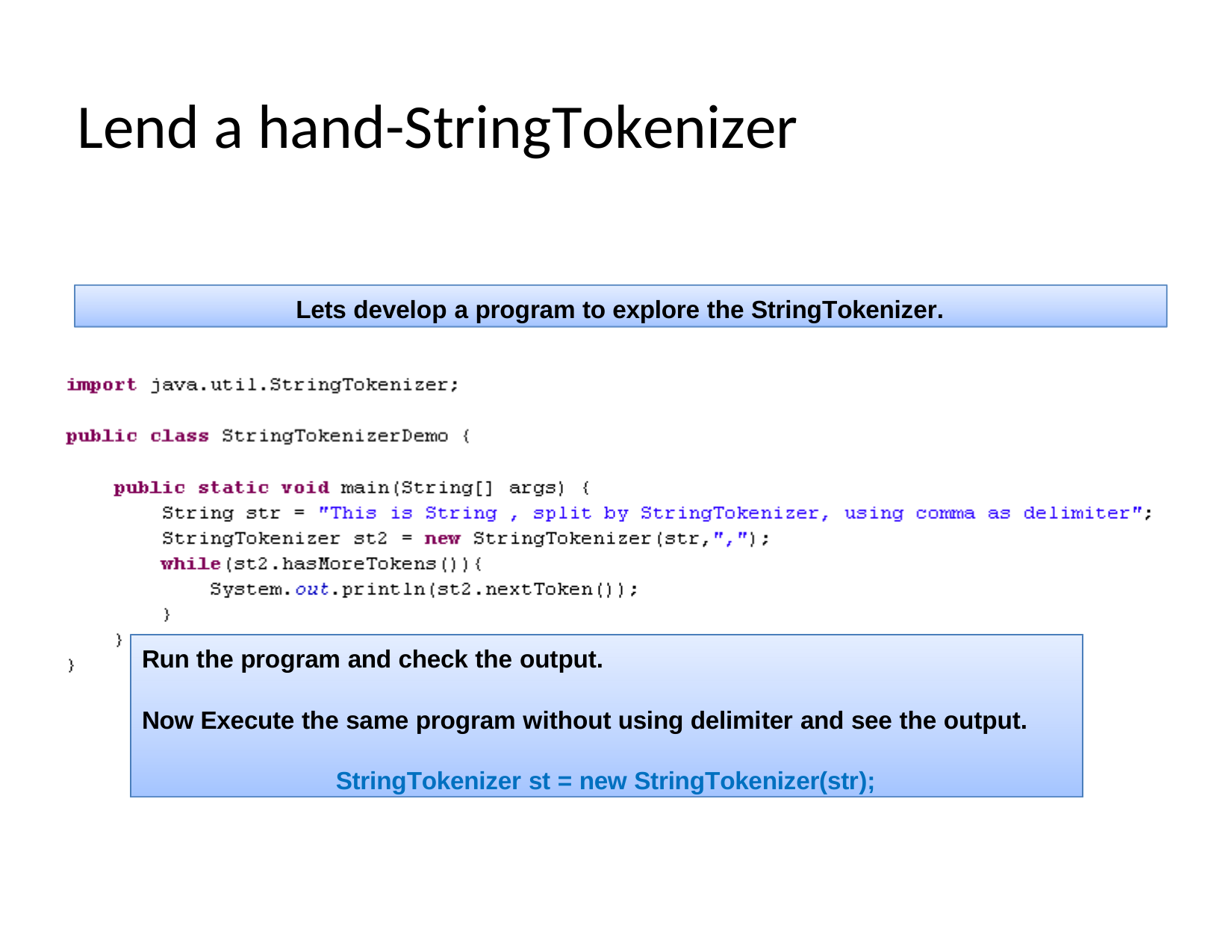

# Lend a hand-StringTokenizer

Lets develop a program to explore the StringTokenizer.

Run the program and check the output.

Now Execute the same program without using delimiter and see the output.

StringTokenizer st = new StringTokenizer(str);